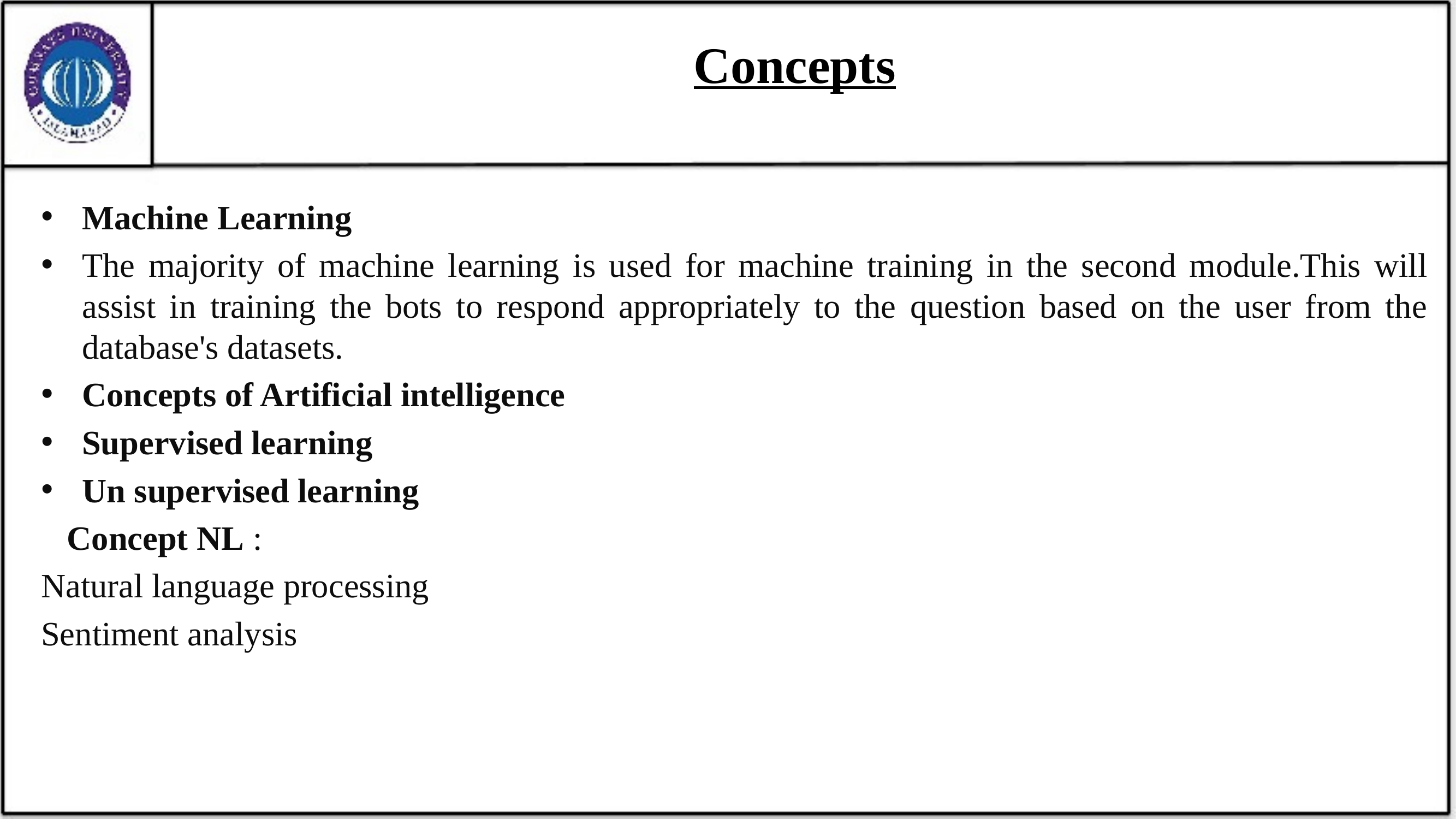

# Concepts
Machine Learning
The majority of machine learning is used for machine training in the second module.This will assist in training the bots to respond appropriately to the question based on the user from the database's datasets.
Concepts of Artificial intelligence
Supervised learning
Un supervised learning
   Concept NL :
Natural language processing
Sentiment analysis

28